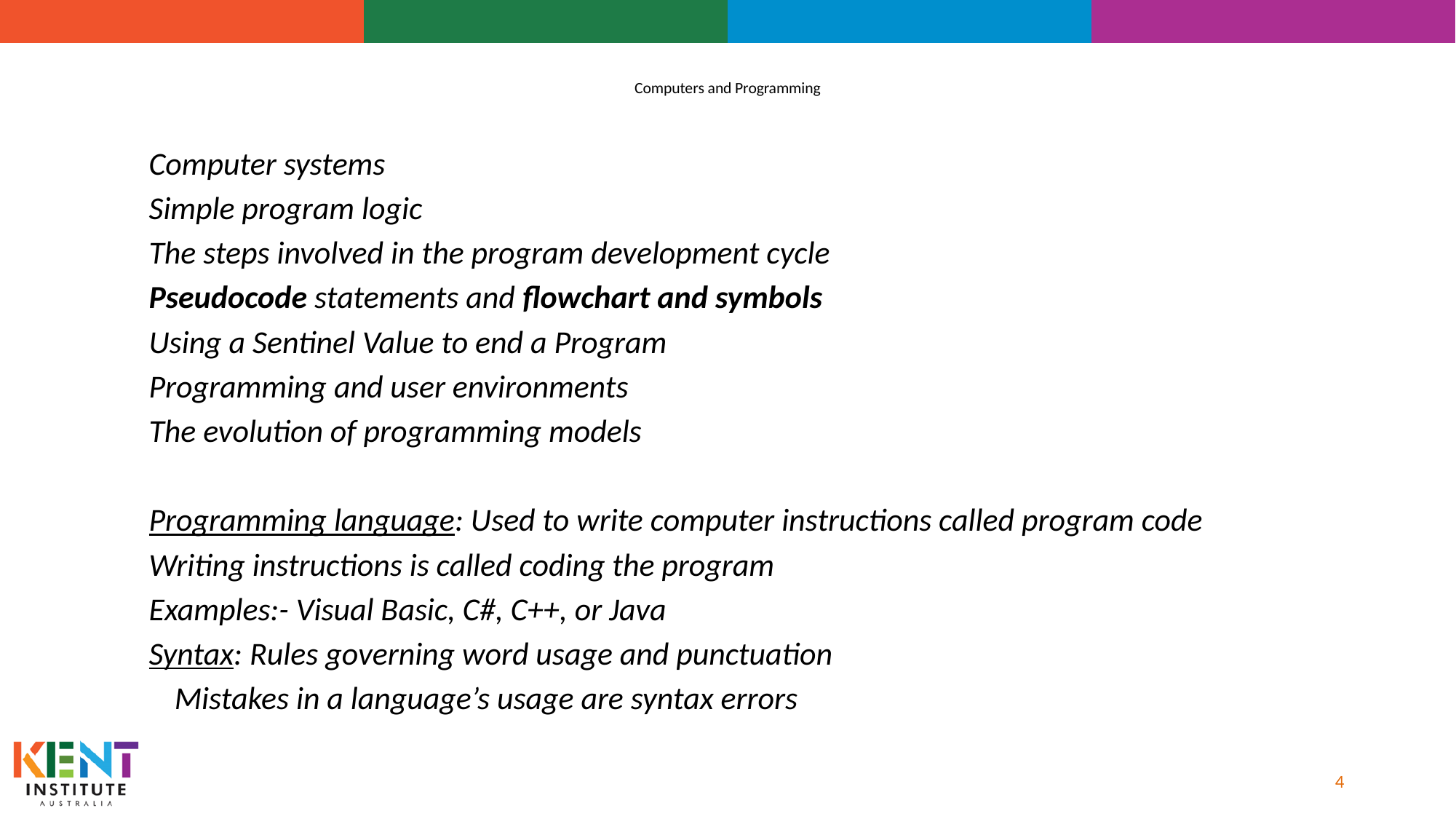

# Computers and Programming
Computer systems
Simple program logic
The steps involved in the program development cycle
Pseudocode statements and flowchart and symbols
Using a Sentinel Value to end a Program
Programming and user environments
The evolution of programming models

Programming language: Used to write computer instructions called program code
Writing instructions is called coding the program
Examples:- Visual Basic, C#, C++, or Java
Syntax: Rules governing word usage and punctuation
	Mistakes in a language’s usage are syntax errors
4